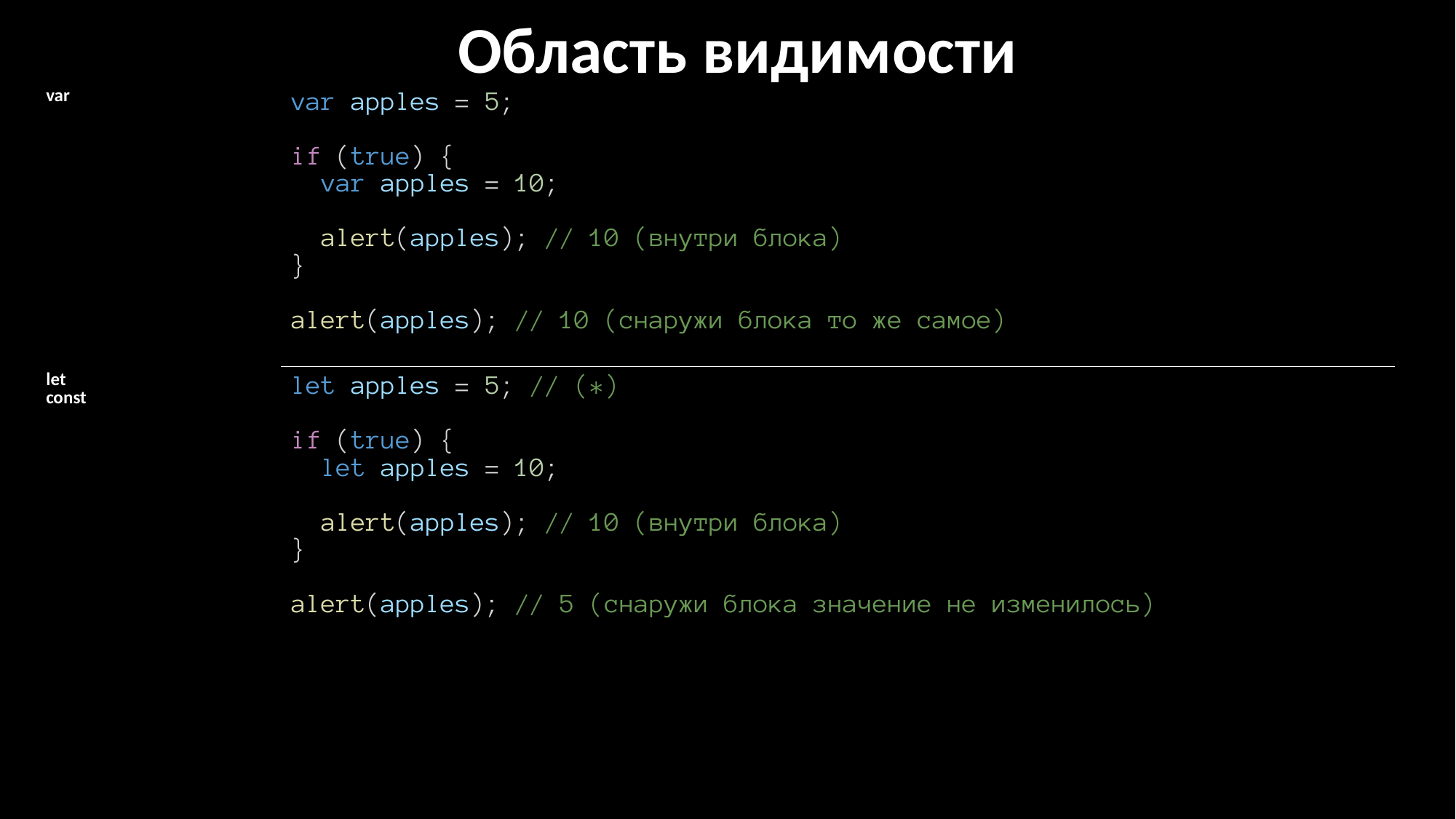

Область видимости
| var | var apples = 5; if (true) {   var apples = 10;   alert(apples); // 10 (внутри блока) } alert(apples); // 10 (снаружи блока то же самое) |
| --- | --- |
| let const | let apples = 5; // (\*) if (true) {   let apples = 10;   alert(apples); // 10 (внутри блока) } alert(apples); // 5 (снаружи блока значение не изменилось) |